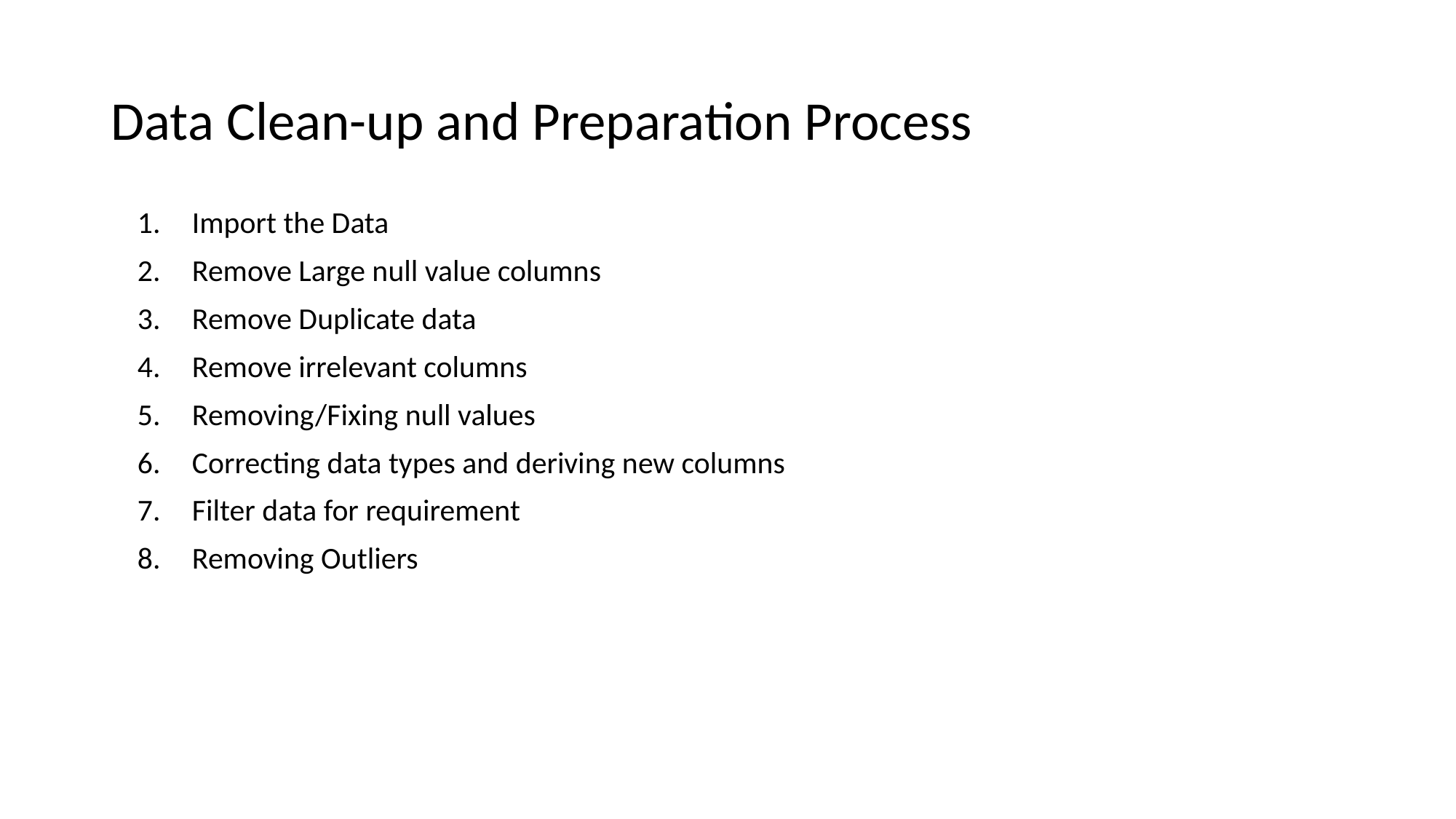

# Data Clean-up and Preparation Process
Import the Data
Remove Large null value columns
Remove Duplicate data
Remove irrelevant columns
Removing/Fixing null values
Correcting data types and deriving new columns
Filter data for requirement
Removing Outliers